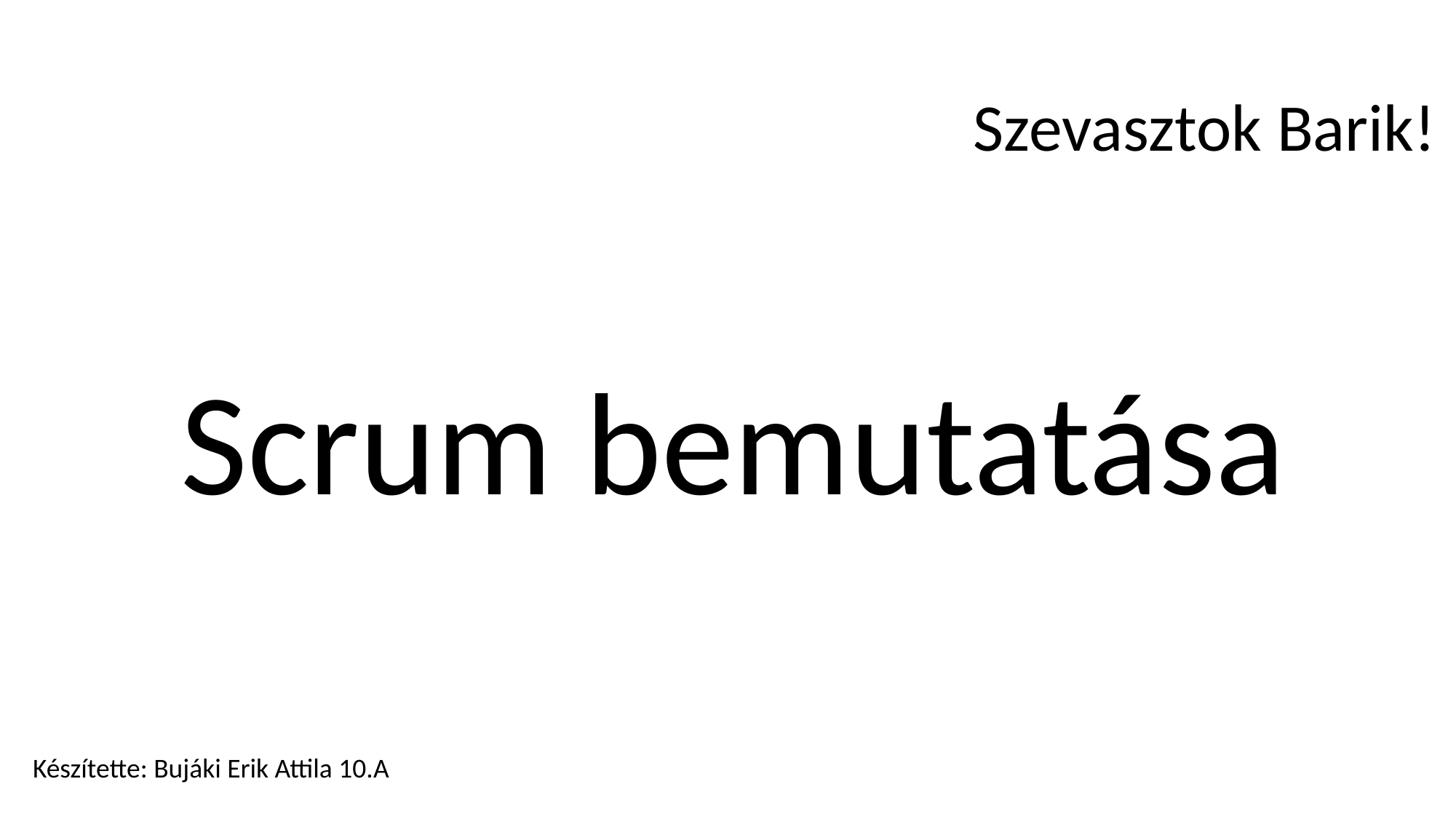

Szevasztok Barik!
# Scrum bemutatása
Készítette: Bujáki Erik Attila 10.A